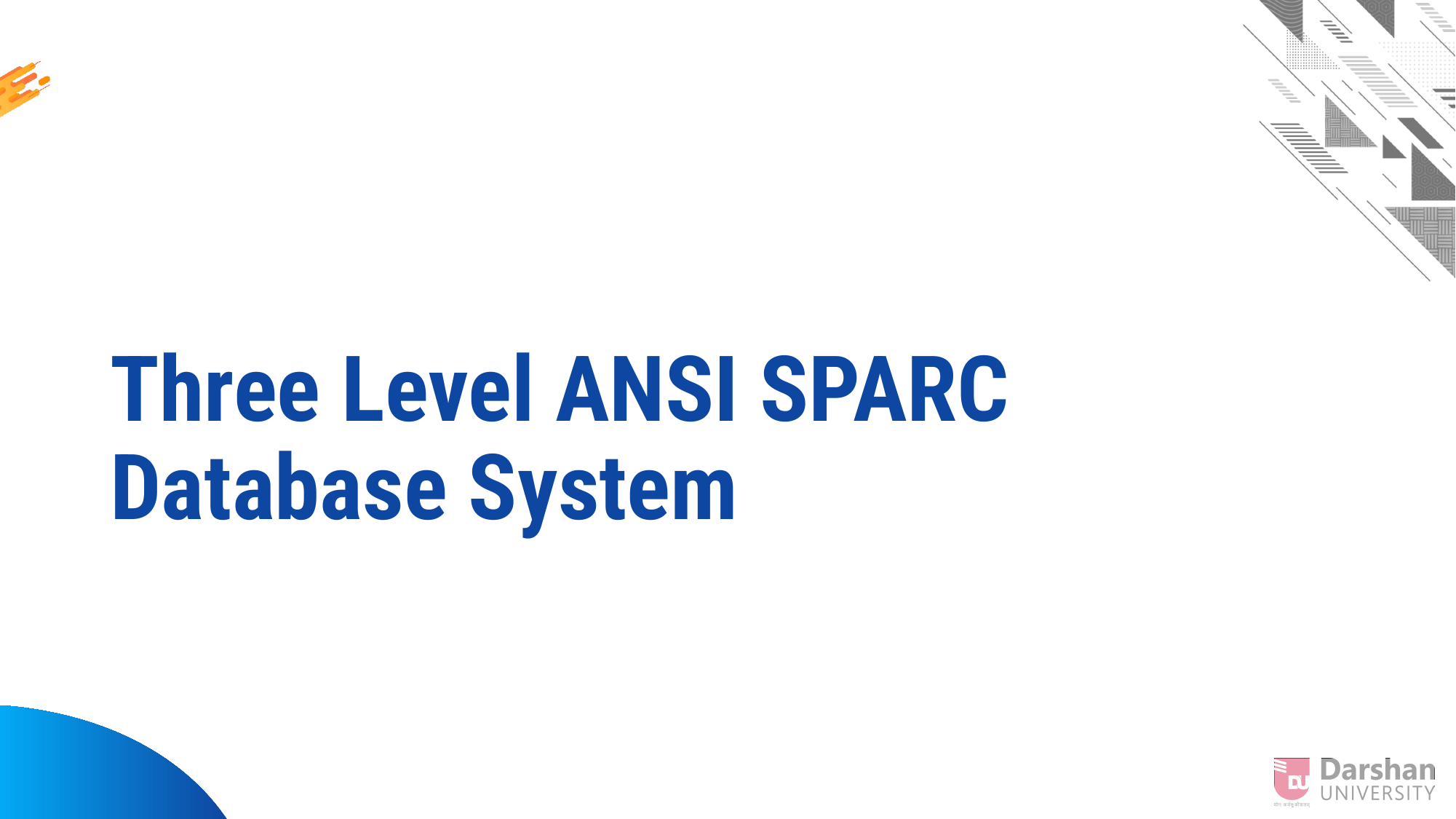

# Three Level ANSI SPARC Database System